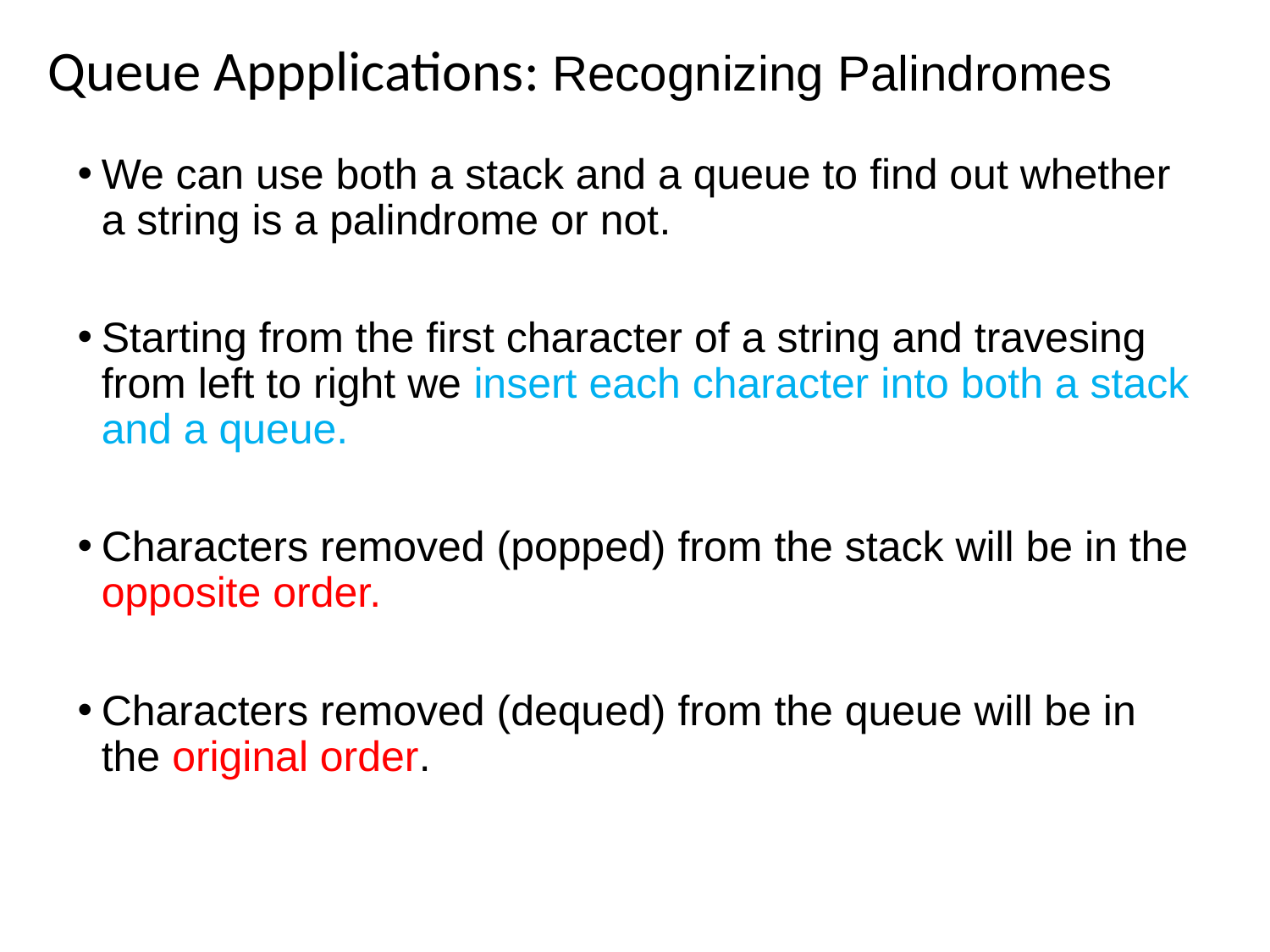

Queue Appplications: Recognizing Palindromes
We can use both a stack and a queue to find out whether a string is a palindrome or not.

Starting from the first character of a string and travesing from left to right we insert each character into both a stack and a queue.

Characters removed (popped) from the stack will be in the opposite order.

Characters removed (dequed) from the queue will be in the original order.